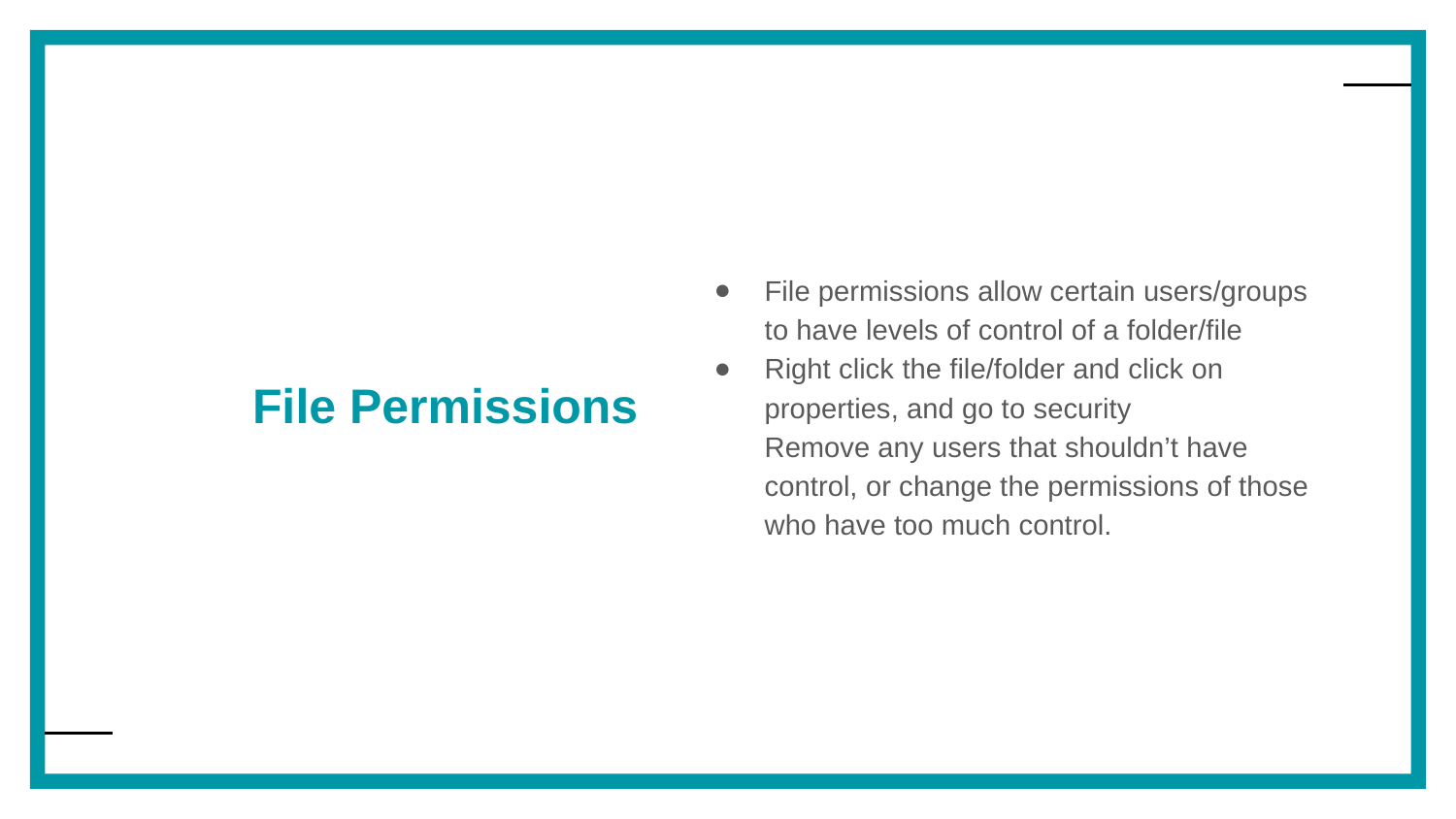

File permissions allow certain users/groups to have levels of control of a folder/file
Right click the file/folder and click on properties, and go to security
Remove any users that shouldn’t have control, or change the permissions of those who have too much control.
# File Permissions